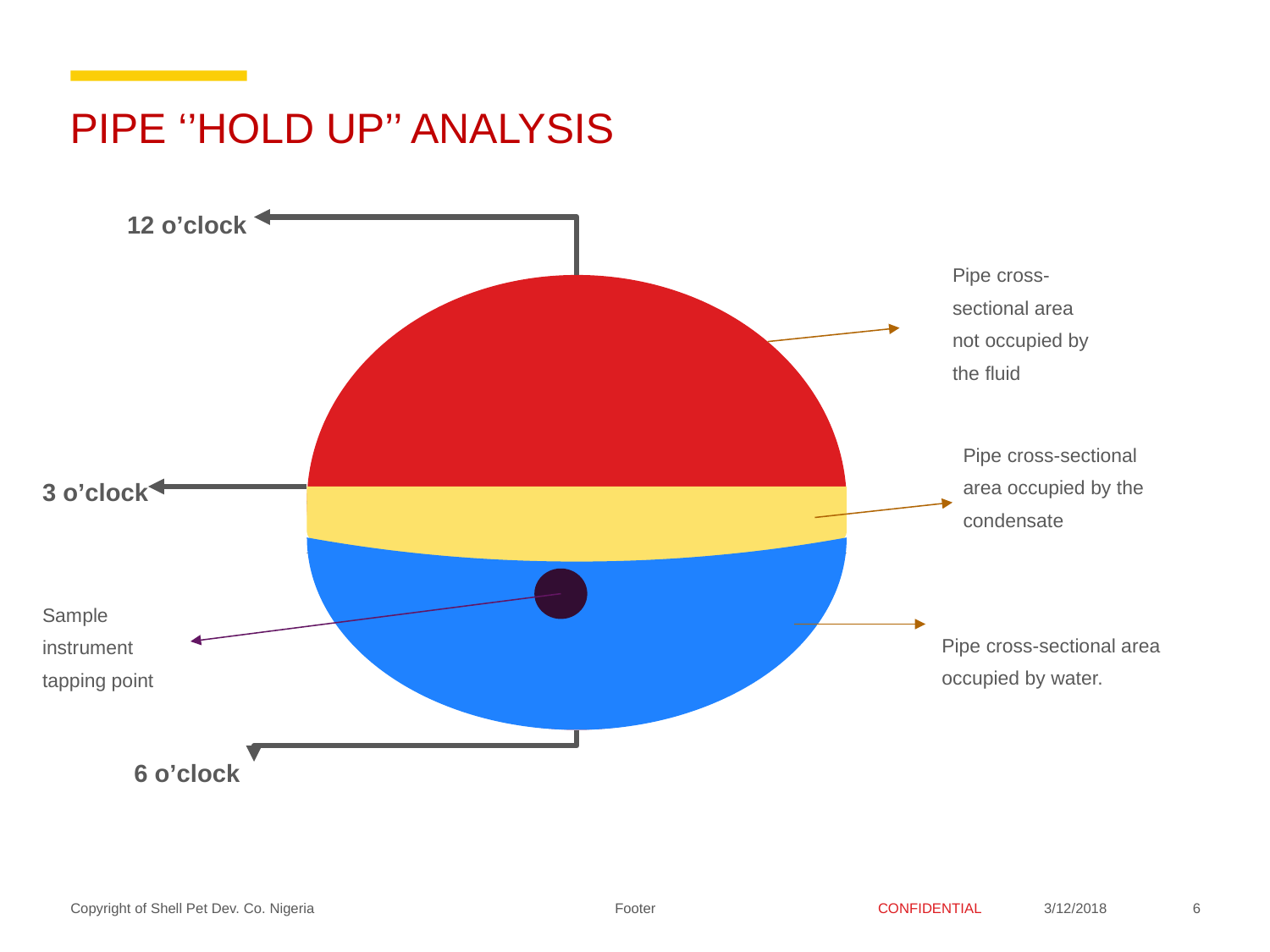

# PIPE ‘’HOLD UP’’ ANALYSIS
12 o’clock
Pipe cross-sectional area not occupied by the fluid

Pipe cross-sectional area occupied by the condensate
3 o’clock

Sample instrument tapping point
Pipe cross-sectional area occupied by water.
6 o’clock
Footer
3/12/2018
6